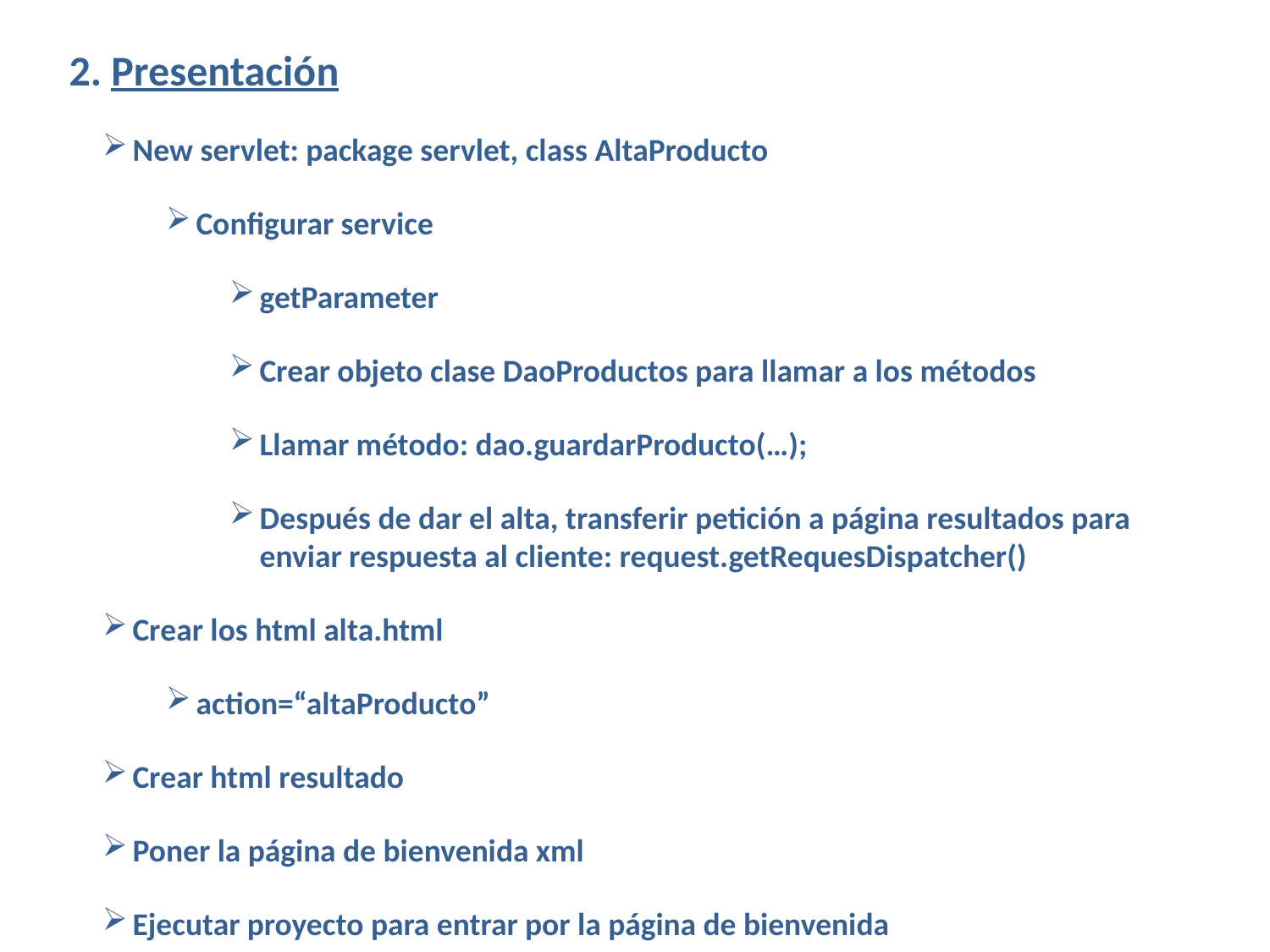

2. Presentación
New servlet: package servlet, class AltaProducto
Configurar service
getParameter
Crear objeto clase DaoProductos para llamar a los métodos
Llamar método: dao.guardarProducto(…);
Después de dar el alta, transferir petición a página resultados para enviar respuesta al cliente: request.getRequesDispatcher()
Crear los html alta.html
action=“altaProducto”
Crear html resultado
Poner la página de bienvenida xml
Ejecutar proyecto para entrar por la página de bienvenida